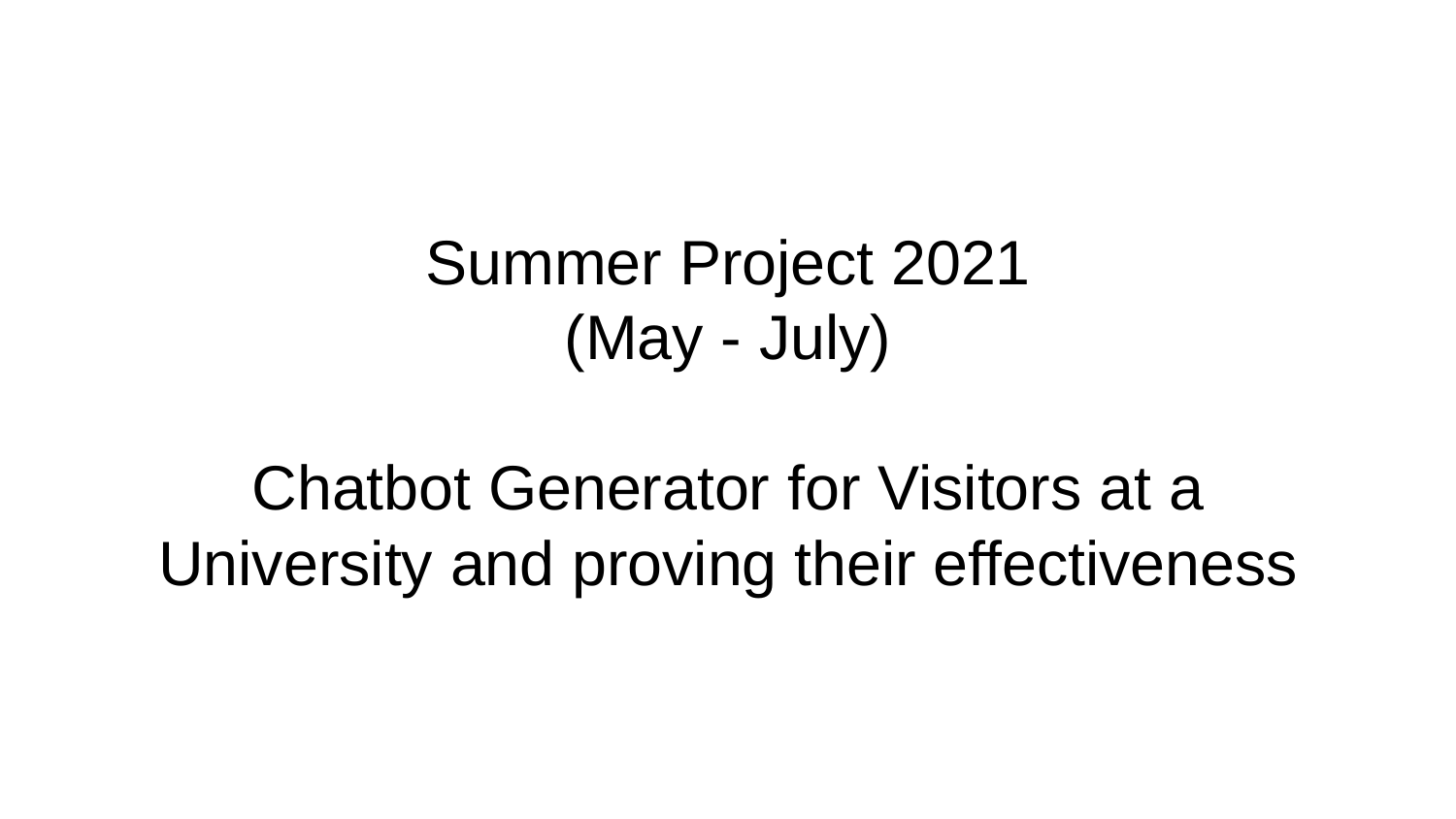

# Summer Project 2021
(May - July)

Chatbot Generator for Visitors at a University and proving their effectiveness